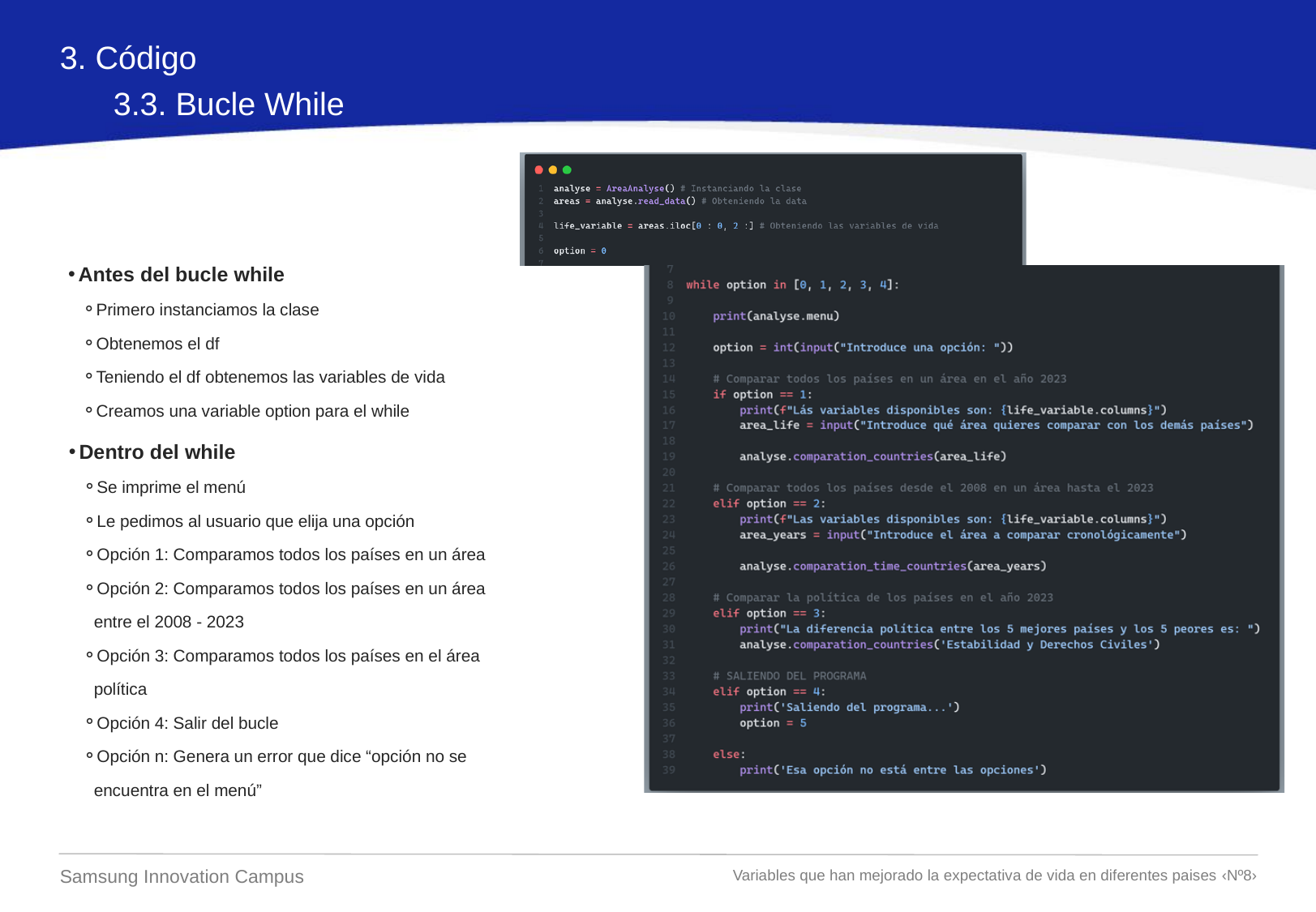

3. Código
      3.3. Bucle While

While
Antes del bucle while
Primero instanciamos la clase
Obtenemos el df
Teniendo el df obtenemos las variables de vida
Creamos una variable option para el while
Dentro del while
Se imprime el menú
Le pedimos al usuario que elija una opción
Opción 1: Comparamos todos los países en un área
Opción 2: Comparamos todos los países en un área entre el 2008 - 2023
Opción 3: Comparamos todos los países en el área política
Opción 4: Salir del bucle
Opción n: Genera un error que dice “opción no se encuentra en el menú”
Samsung Innovation Campus
‹Nº8›
Variables que han mejorado la expectativa de vida en diferentes paises